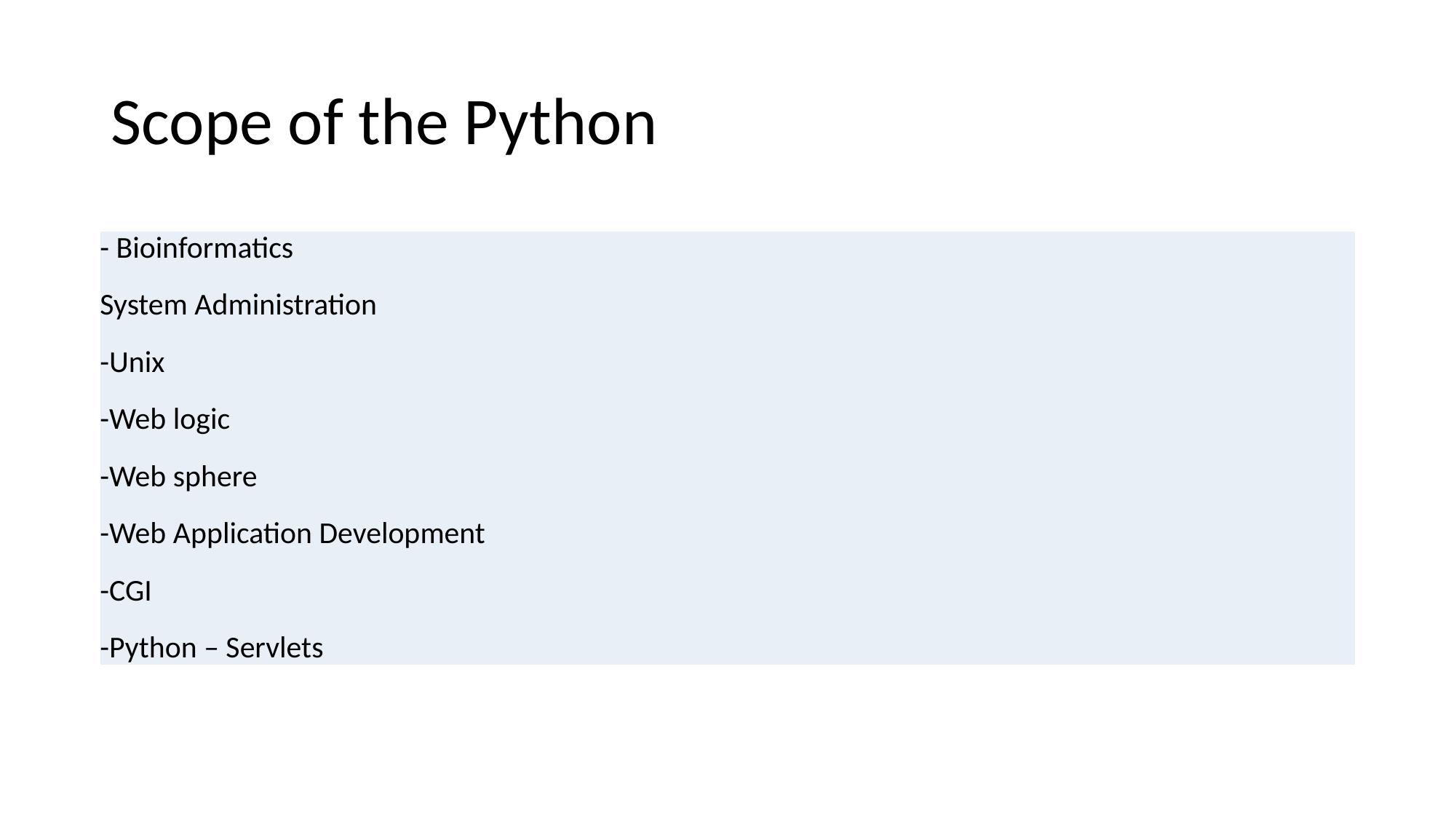

# Scope of the Python
| - Bioinformatics System Administration -Unix -Web logic -Web sphere -Web Application Development -CGI -Python – Servlets |
| --- |